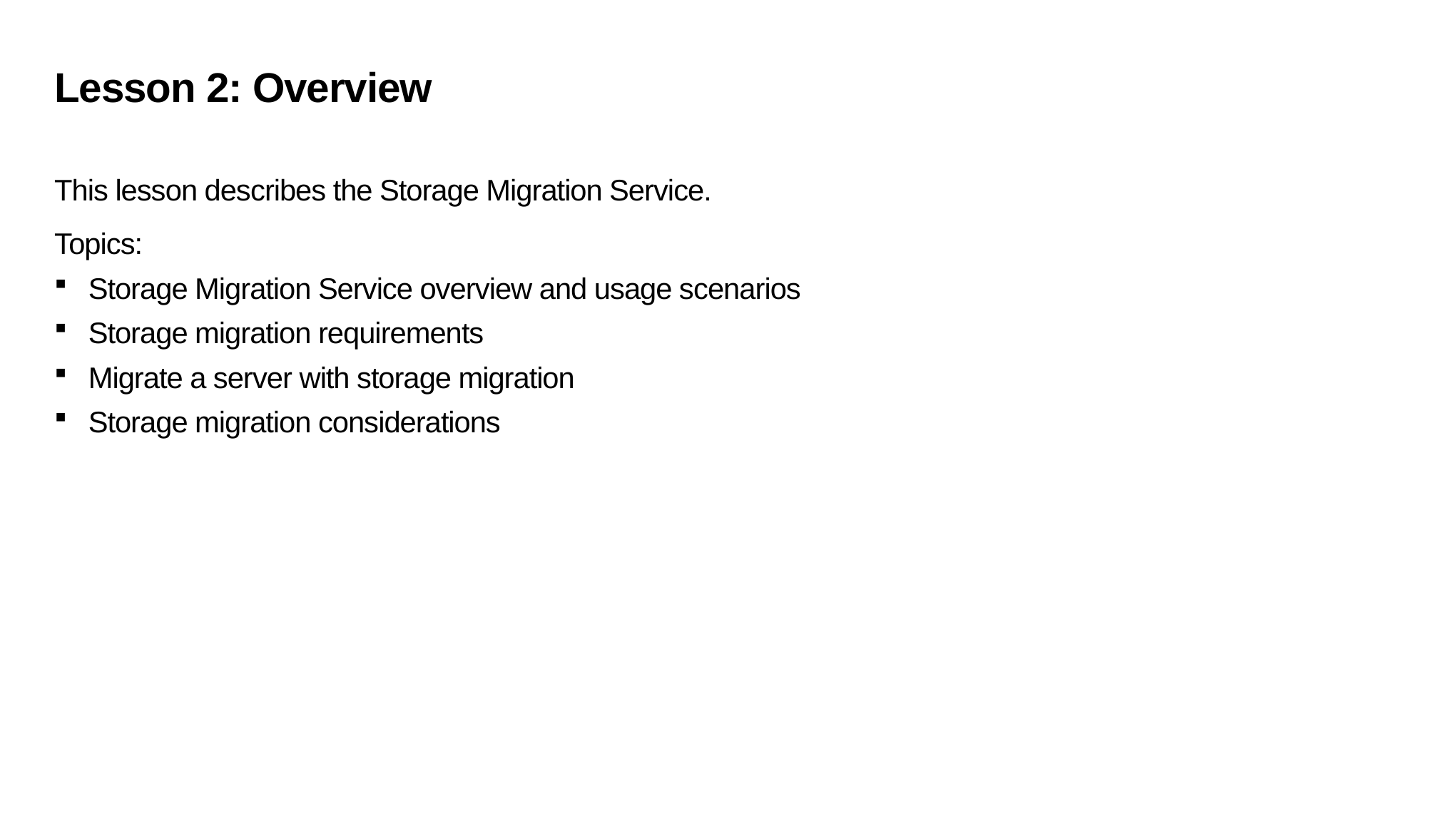

# Lesson 2: Overview
This lesson describes the Storage Migration Service.
Topics:
Storage Migration Service overview and usage scenarios
Storage migration requirements
Migrate a server with storage migration
Storage migration considerations